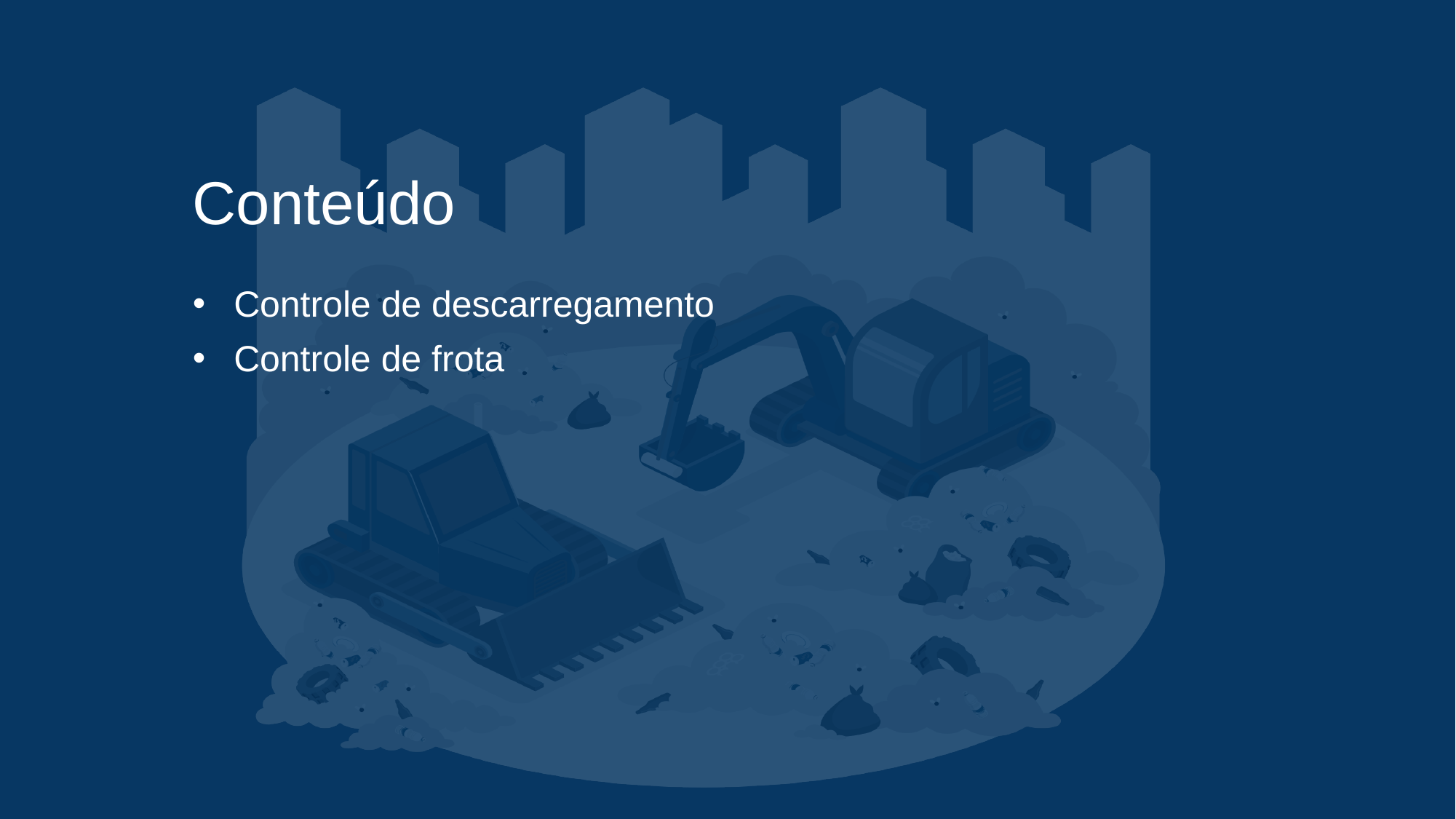

# Conteúdo
Controle de descarregamento
Controle de frota